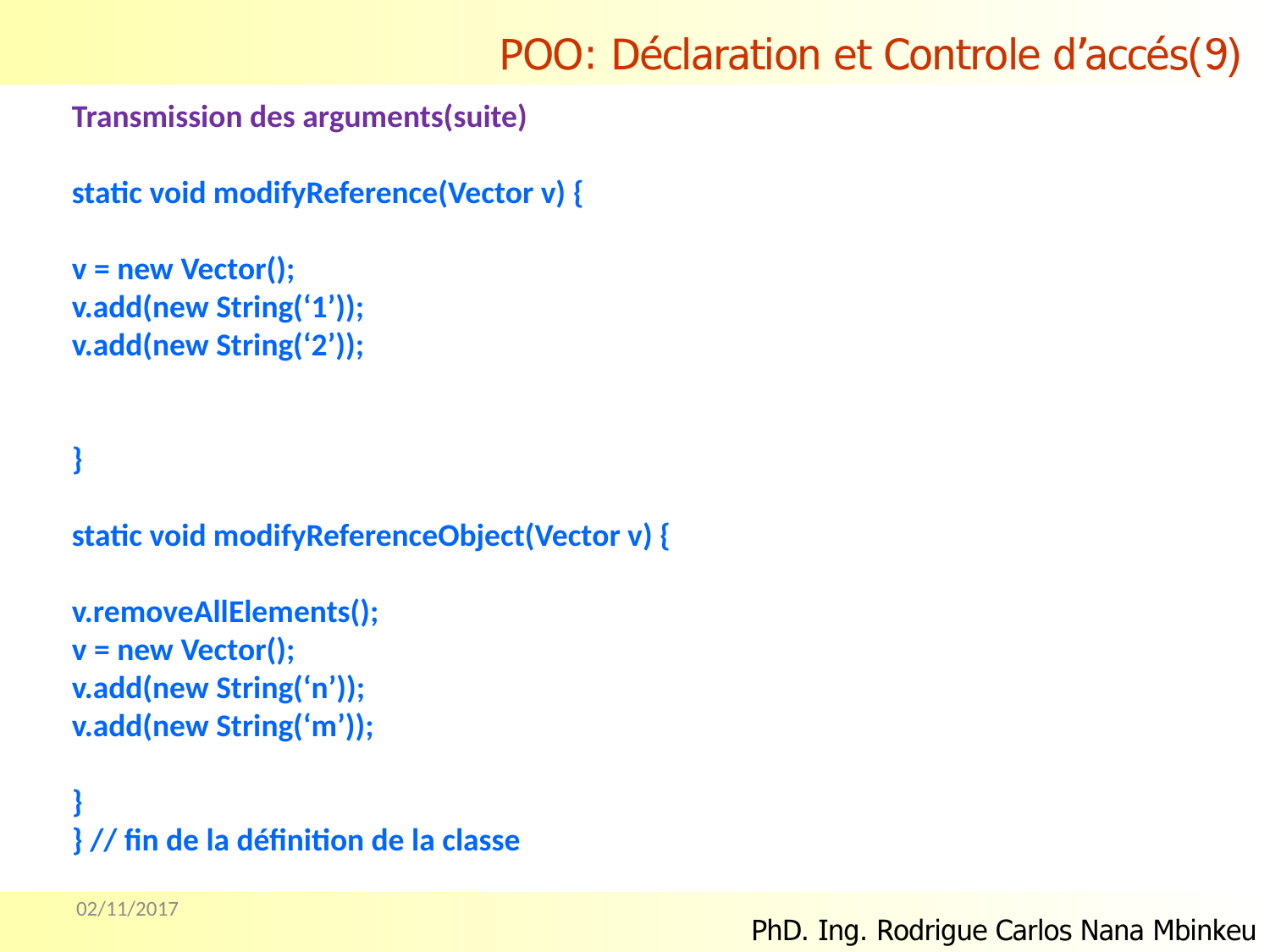

POO: Déclaration et Controle d’accés(9)
Transmission des arguments(suite)

static void modifyReference(Vector v) {

v = new Vector();
v.add(new String(‘1’));
v.add(new String(‘2’));

}

static void modifyReferenceObject(Vector v) {

v.removeAllElements();
v = new Vector();
v.add(new String(‘n’));
v.add(new String(‘m’));

}
} // fin de la définition de la classe

02/11/2017
28
PhD. Ing. Rodrigue Carlos Nana Mbinkeu